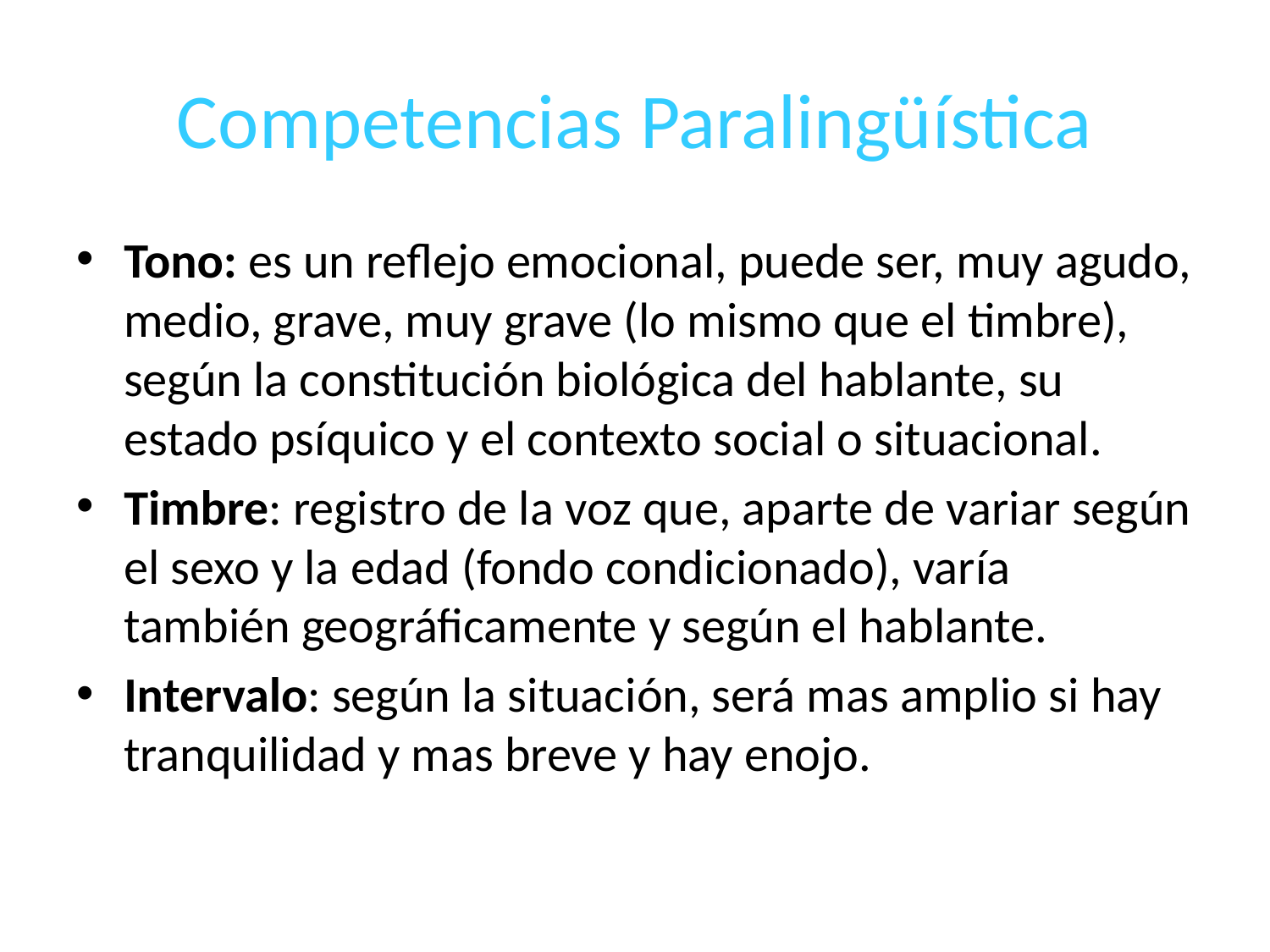

# Competencias Paralingüística
Tono: es un reflejo emocional, puede ser, muy agudo, medio, grave, muy grave (lo mismo que el timbre), según la constitución biológica del hablante, su estado psíquico y el contexto social o situacional.
Timbre: registro de la voz que, aparte de variar según el sexo y la edad (fondo condicionado), varía  también geográficamente y según el hablante.
Intervalo: según la situación, será mas amplio si hay tranquilidad y mas breve y hay enojo.